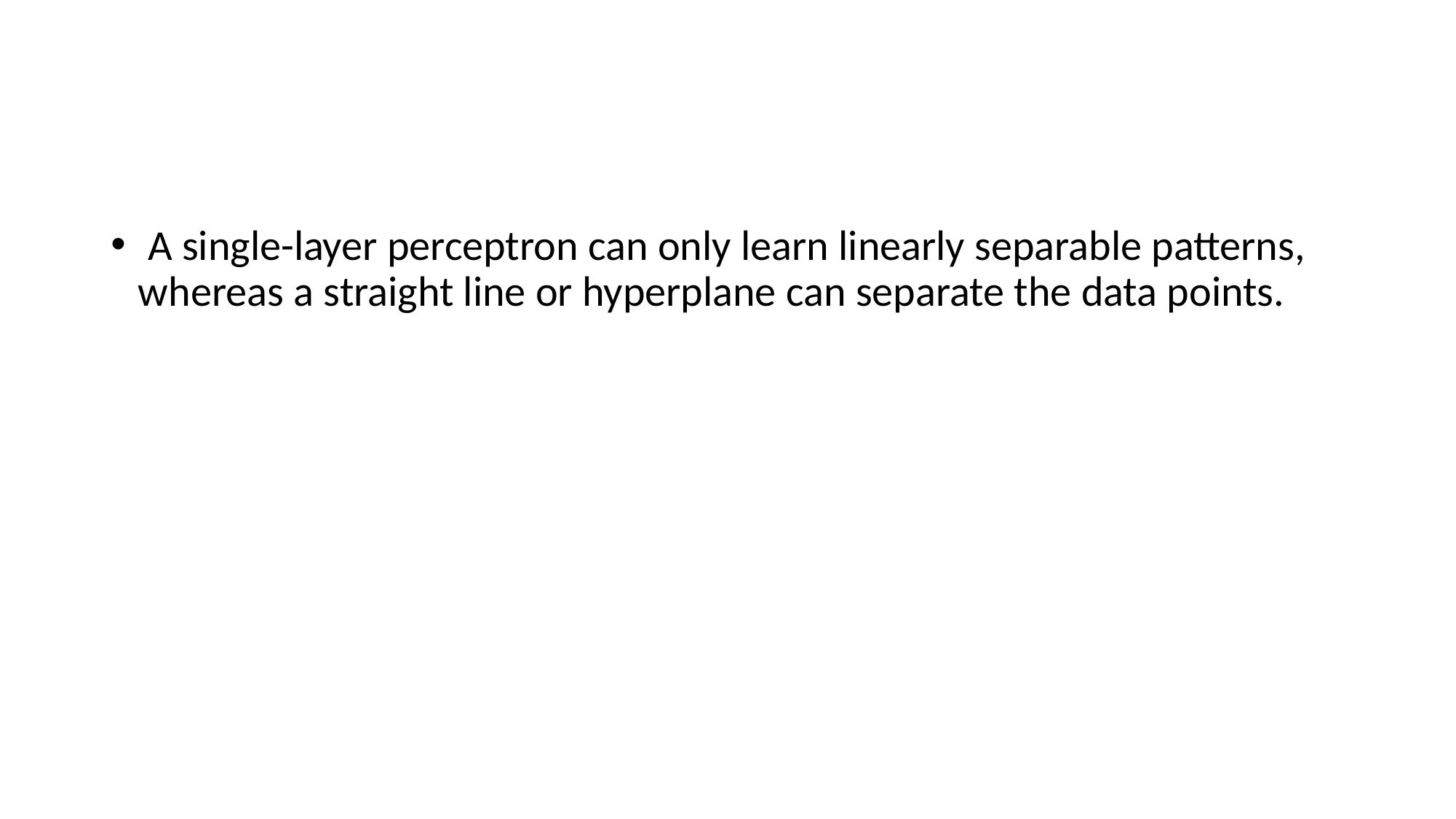

A single-layer perceptron can only learn linearly separable patterns, whereas a straight line or hyperplane can separate the data points.